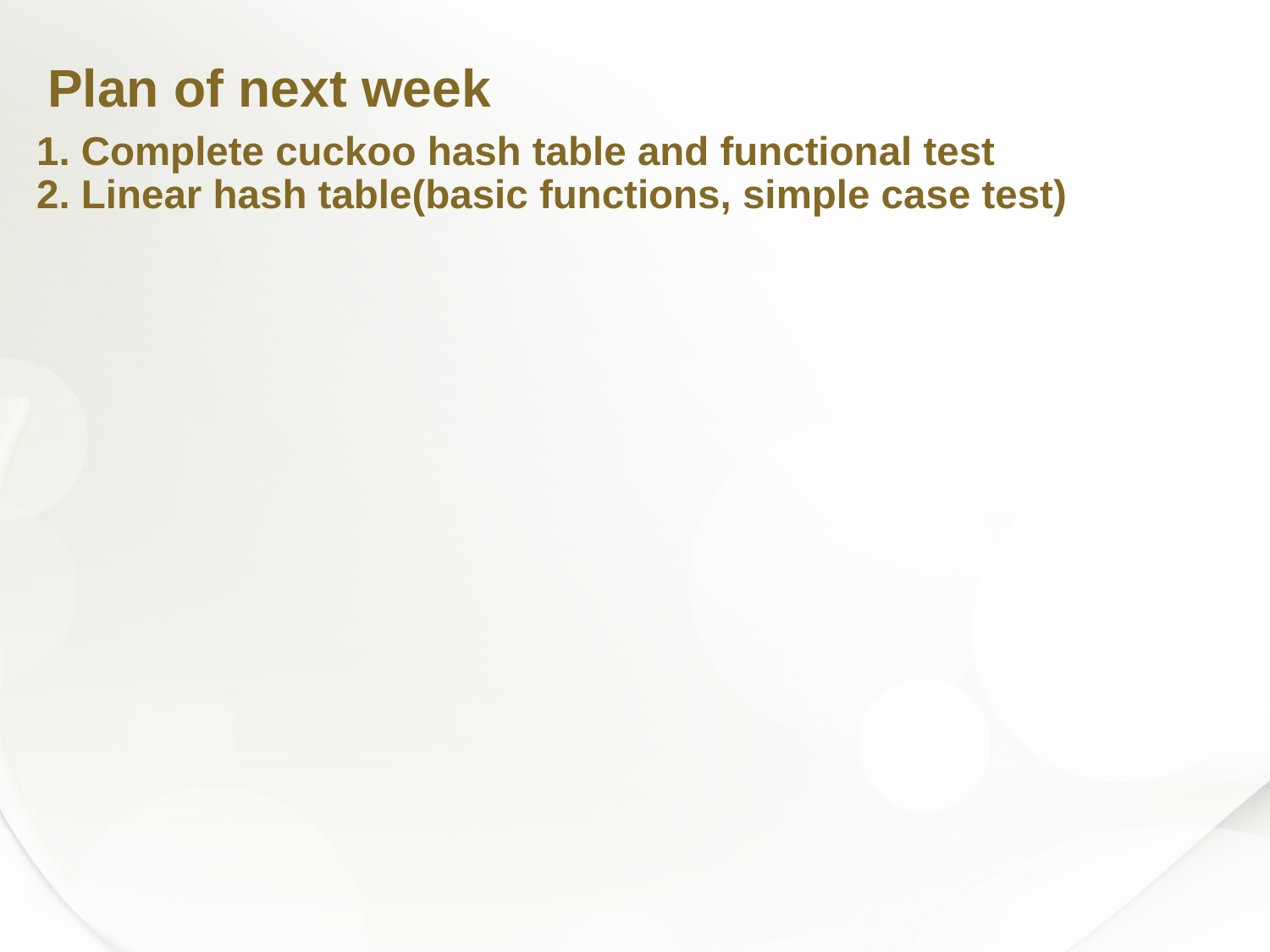

Plan of next week
1. Complete cuckoo hash table and functional test
2. Linear hash table(basic functions, simple case test)